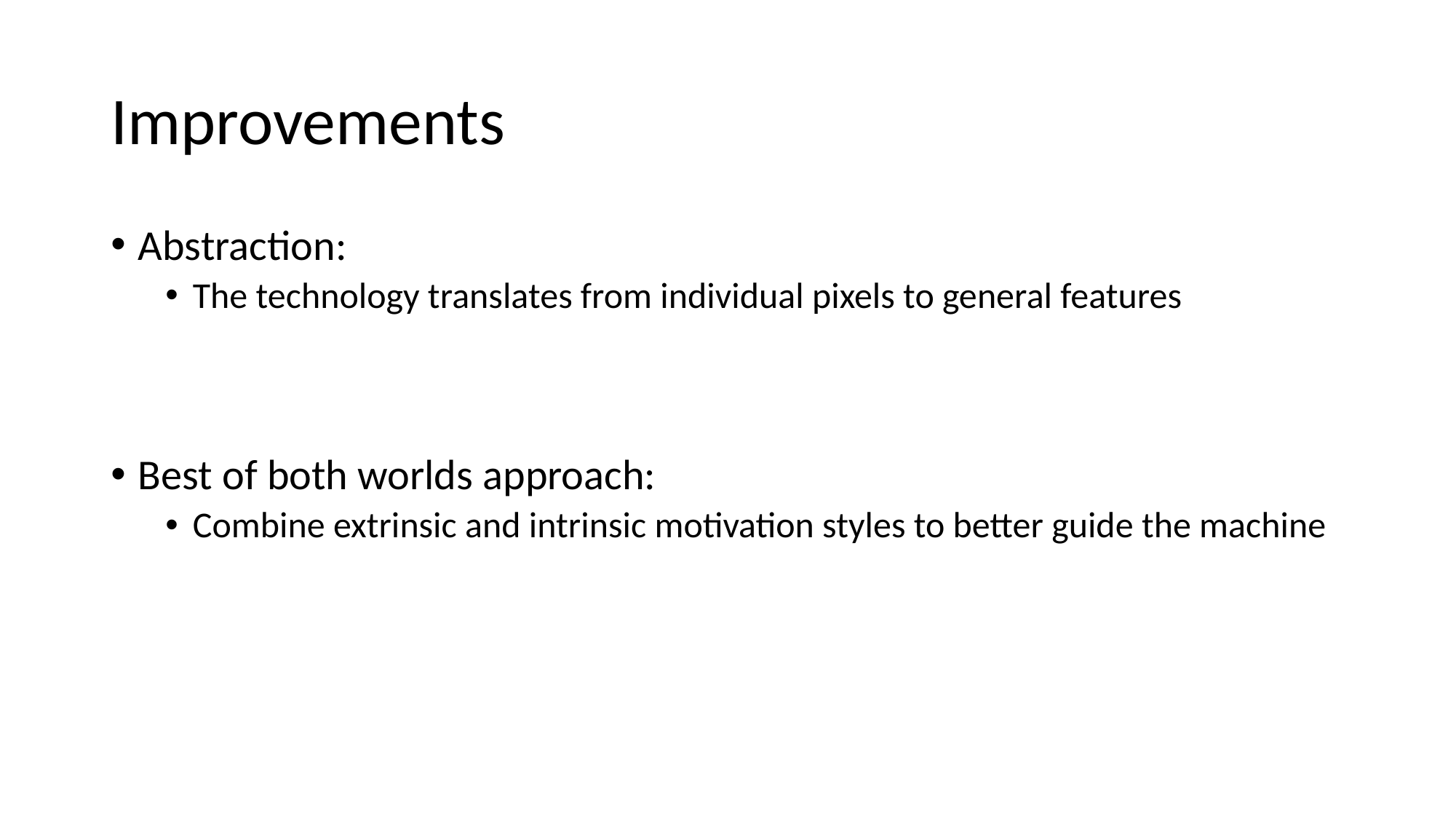

# Improvements
Abstraction:
The technology translates from individual pixels to general features

Best of both worlds approach:
Combine extrinsic and intrinsic motivation styles to better guide the machine